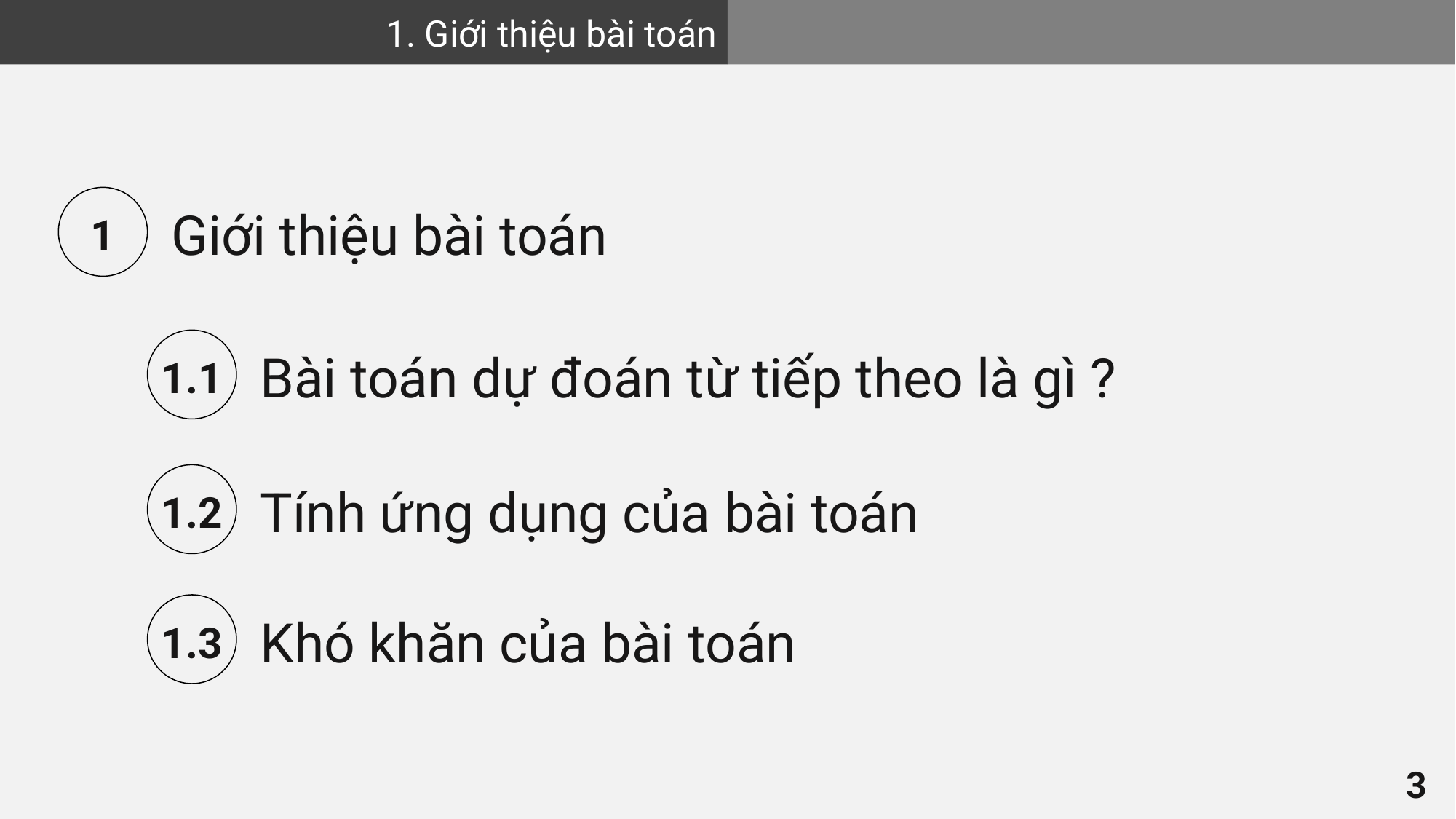

1. Giới thiệu bài toán

1
Giới thiệu bài toán

1.1
Bài toán dự đoán từ tiếp theo là gì ?

1.2
Tính ứng dụng của bài toán

1.3
Khó khăn của bài toán
3